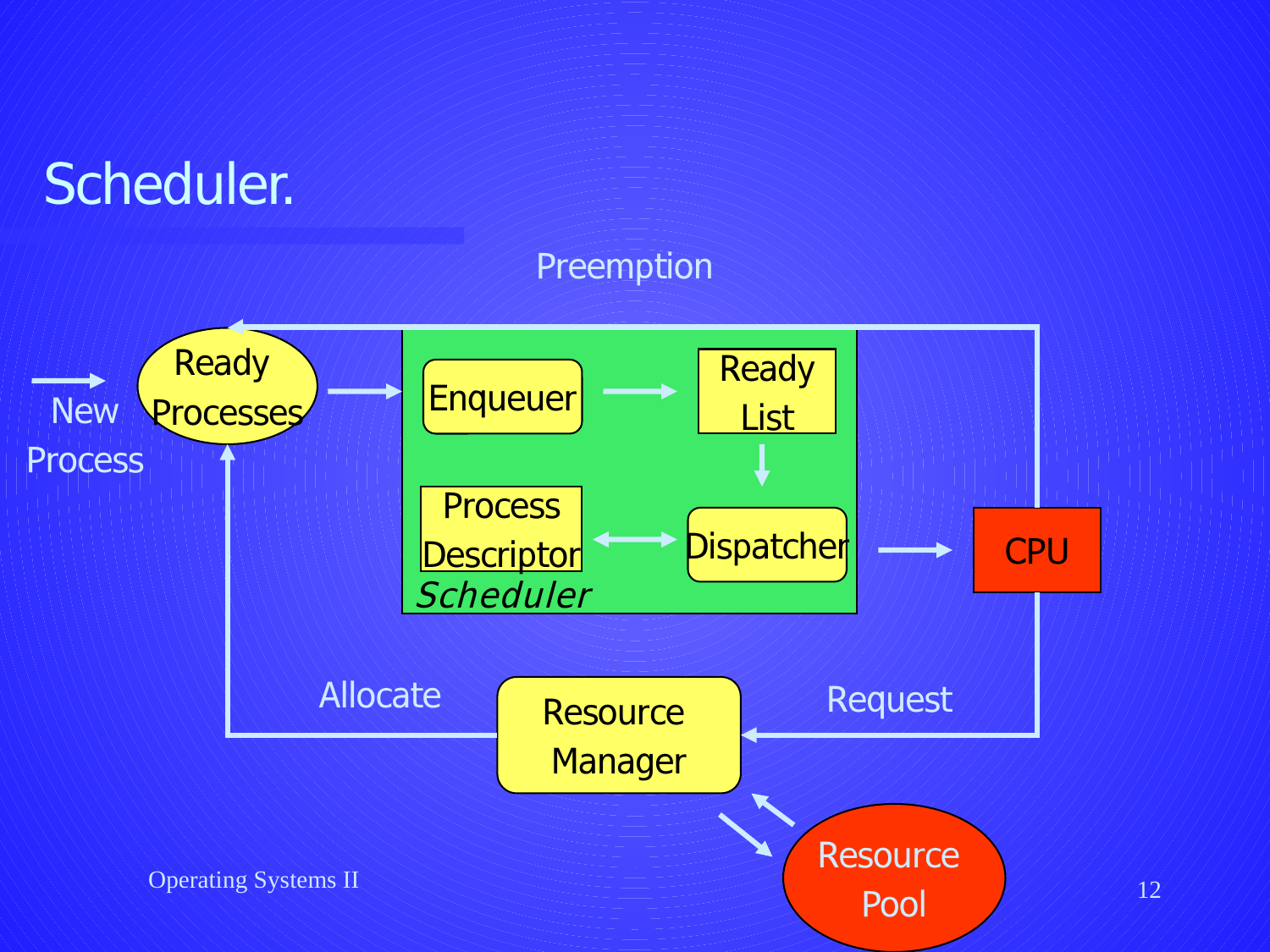

# Scheduler.
Preemption
Ready
Processes

Scheduler
Ready
List
Enqueuer
New
Process

Process
Descriptor
Dispatcher
CPU

Allocate
Request
Resource
Manager

Resource
Pool

Operating Systems II
12